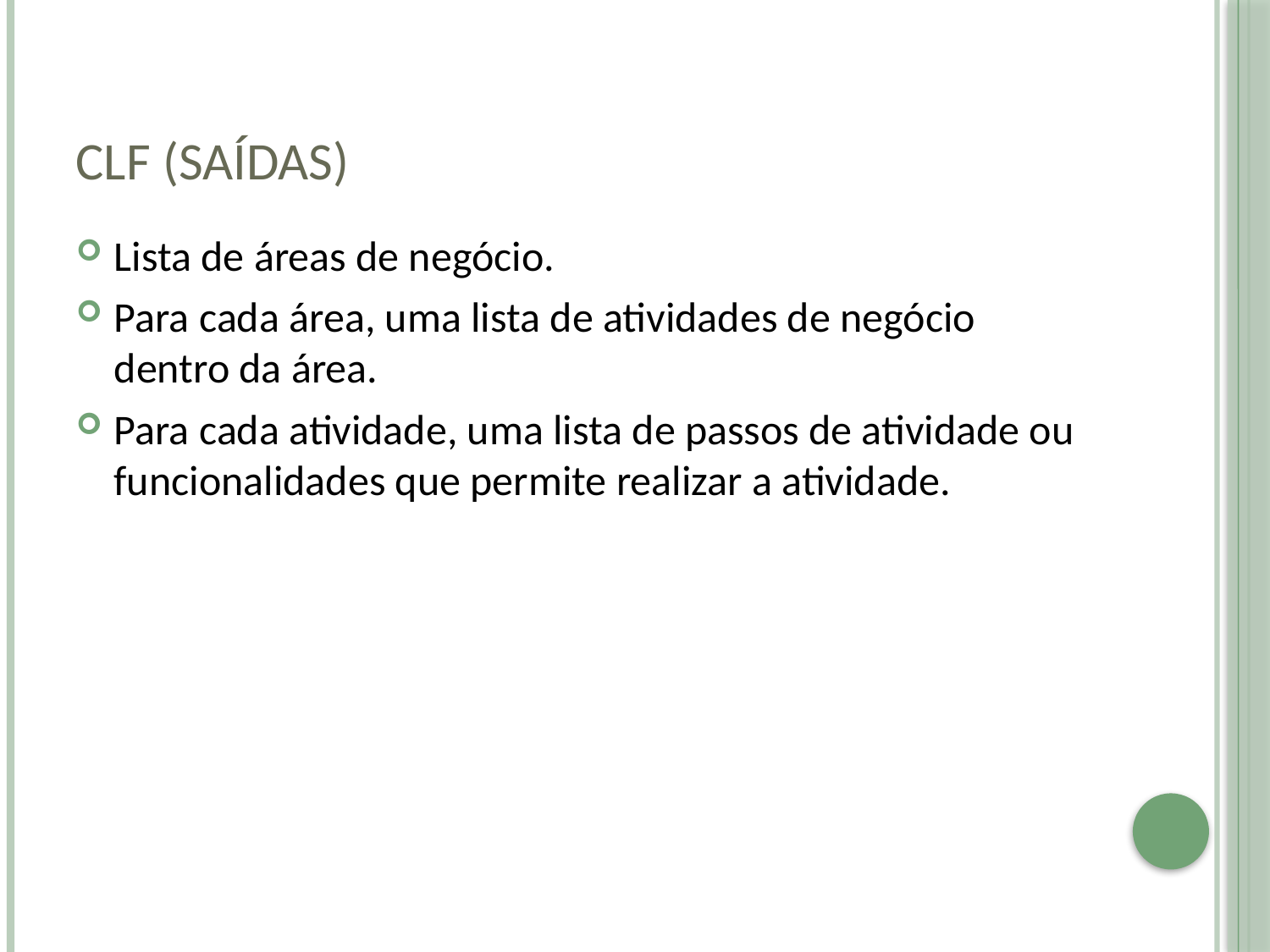

# CLF (saídas)
Lista de áreas de negócio.
Para cada área, uma lista de atividades de negócio dentro da área.
Para cada atividade, uma lista de passos de atividade ou funcionalidades que permite realizar a atividade.